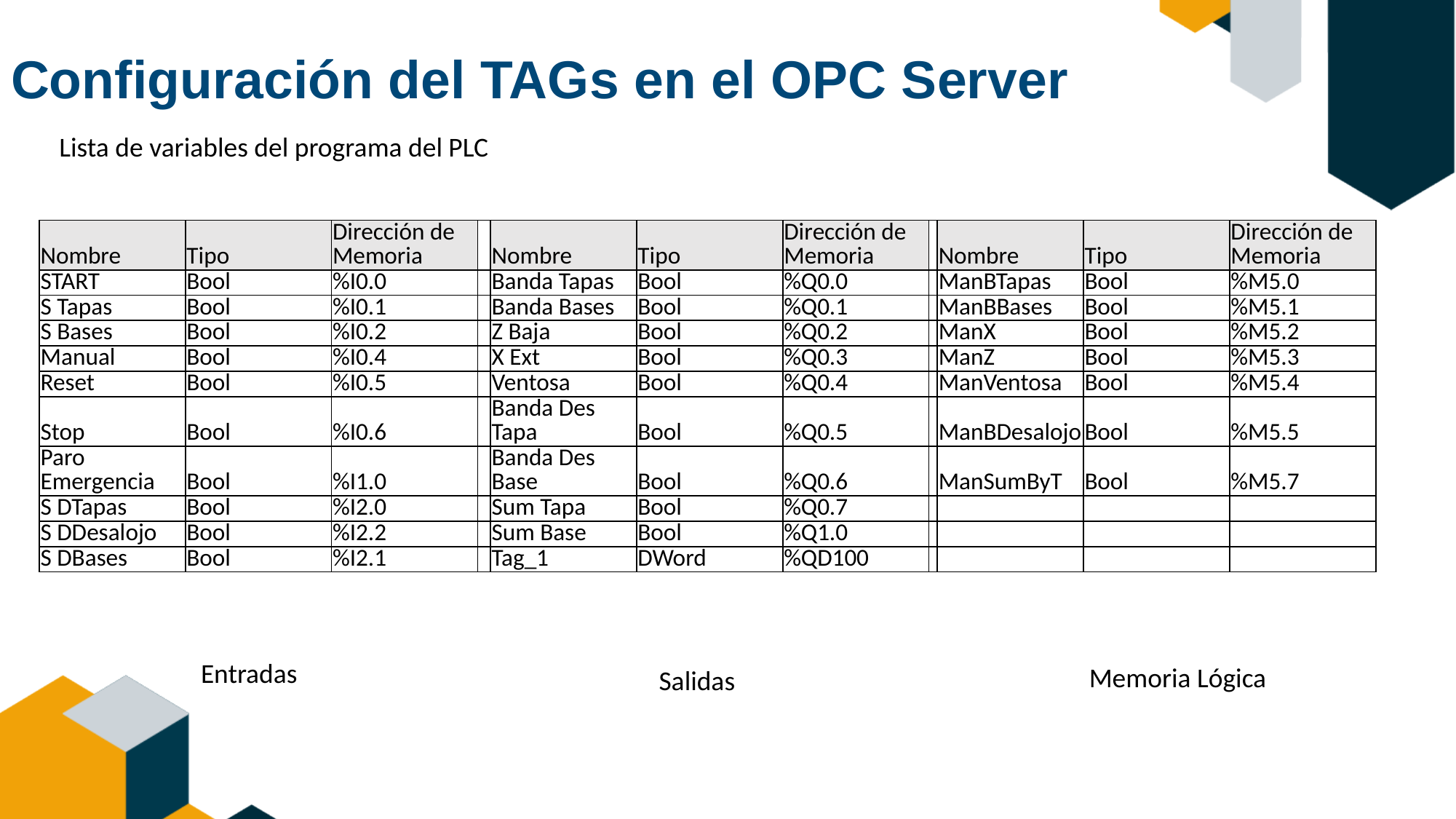

# Configuración del TAGs en el OPC Server
Lista de variables del programa del PLC
| Nombre | Tipo | Dirección de Memoria |  | Nombre | Tipo | Dirección de Memoria |  | Nombre | Tipo | Dirección de Memoria |
| --- | --- | --- | --- | --- | --- | --- | --- | --- | --- | --- |
| START | Bool | %I0.0 |  | Banda Tapas | Bool | %Q0.0 |  | ManBTapas | Bool | %M5.0 |
| S Tapas | Bool | %I0.1 |  | Banda Bases | Bool | %Q0.1 |  | ManBBases | Bool | %M5.1 |
| S Bases | Bool | %I0.2 |  | Z Baja | Bool | %Q0.2 |  | ManX | Bool | %M5.2 |
| Manual | Bool | %I0.4 |  | X Ext | Bool | %Q0.3 |  | ManZ | Bool | %M5.3 |
| Reset | Bool | %I0.5 |  | Ventosa | Bool | %Q0.4 |  | ManVentosa | Bool | %M5.4 |
| Stop | Bool | %I0.6 |  | Banda Des Tapa | Bool | %Q0.5 |  | ManBDesalojo | Bool | %M5.5 |
| Paro Emergencia | Bool | %I1.0 |  | Banda Des Base | Bool | %Q0.6 |  | ManSumByT | Bool | %M5.7 |
| S DTapas | Bool | %I2.0 |  | Sum Tapa | Bool | %Q0.7 |  |  |  |  |
| S DDesalojo | Bool | %I2.2 |  | Sum Base | Bool | %Q1.0 |  |  |  |  |
| S DBases | Bool | %I2.1 |  | Tag\_1 | DWord | %QD100 |  |  |  |  |
Entradas
Memoria Lógica
Salidas